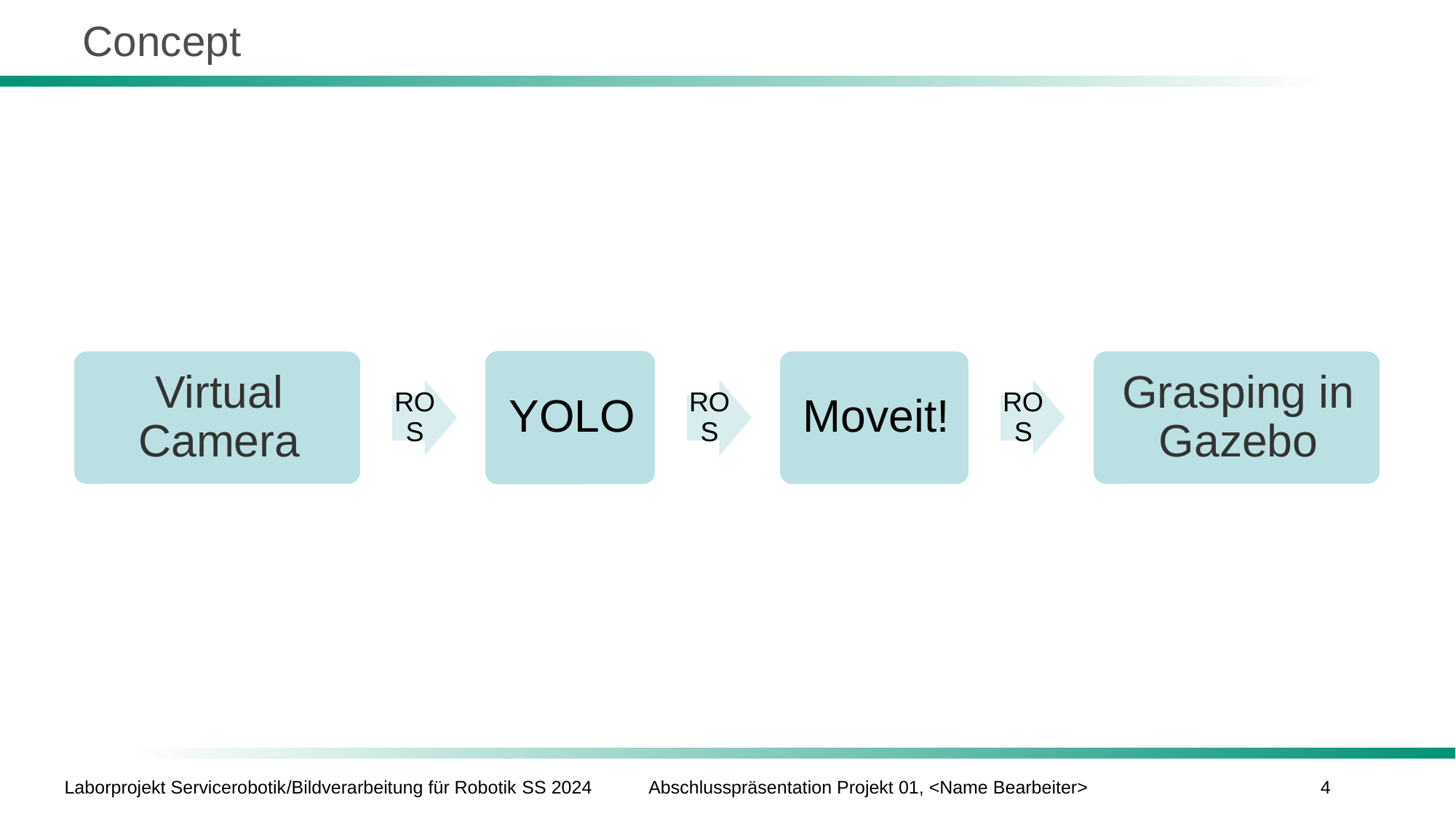

# Concept
Virtual Camera
ROS
YOLO
ROS
Moveit!
ROS
Grasping in Gazebo